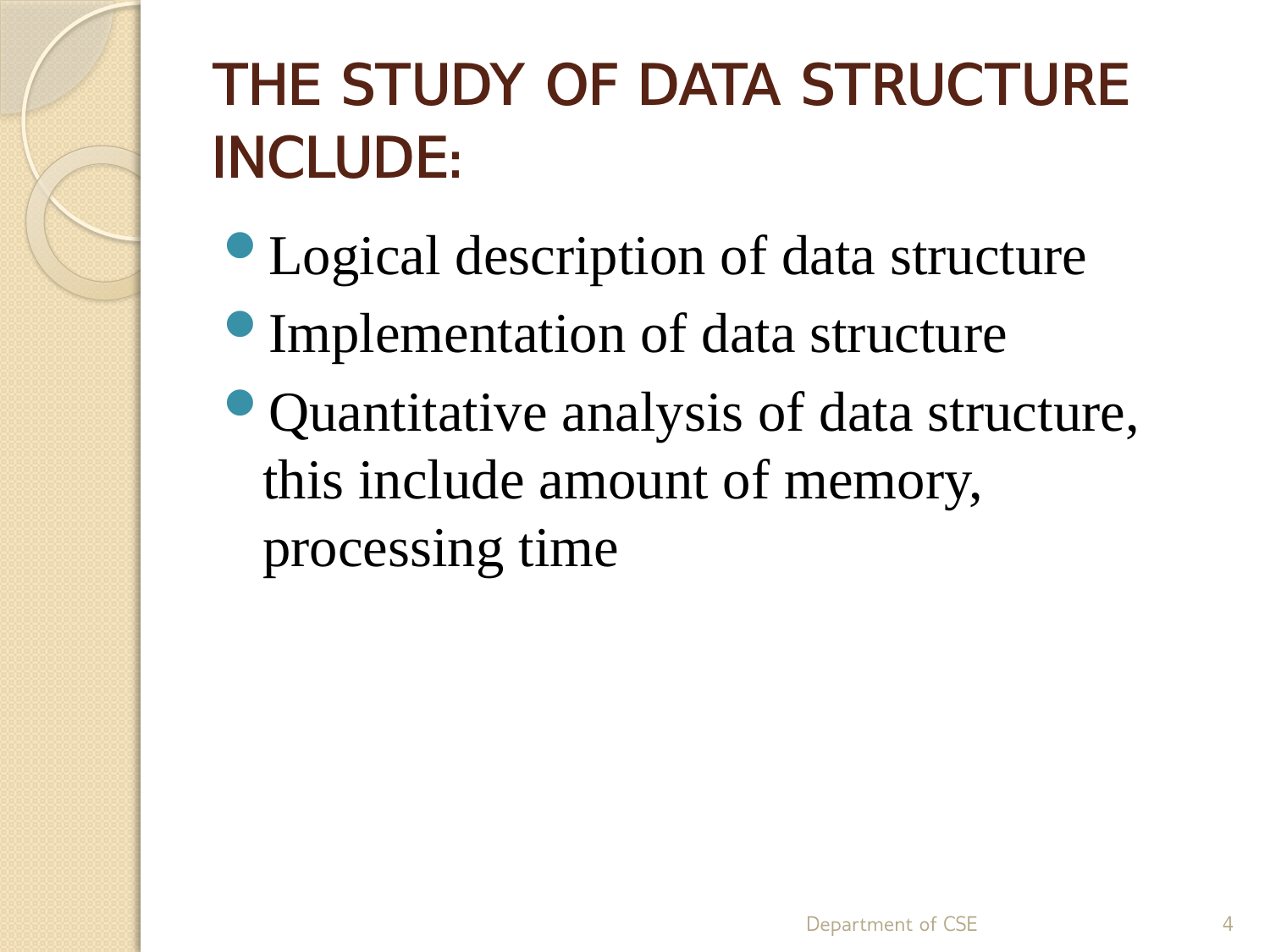

# THE STUDY OF DATA STRUCTURE INCLUDE:
Logical description of data structure
Implementation of data structure
Quantitative analysis of data structure, this include amount of memory, processing time
Department of CSE
4